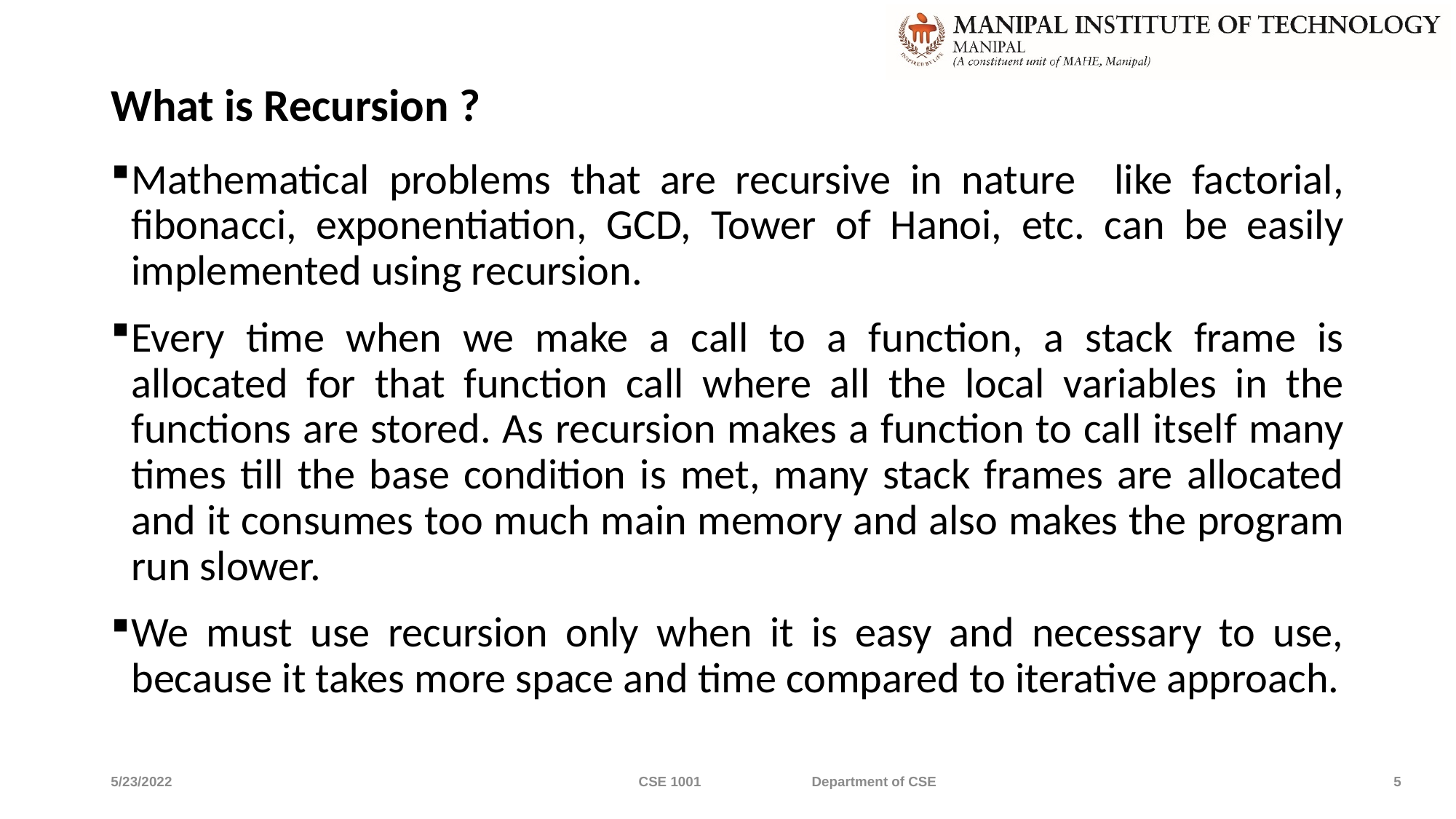

# What is Recursion ?
Mathematical problems that are recursive in nature  like factorial, fibonacci, exponentiation, GCD, Tower of Hanoi, etc. can be easily implemented using recursion.
Every time when we make a call to a function, a stack frame is allocated for that function call where all the local variables in the functions are stored. As recursion makes a function to call itself many times till the base condition is met, many stack frames are allocated and it consumes too much main memory and also makes the program run slower.
We must use recursion only when it is easy and necessary to use, because it takes more space and time compared to iterative approach.

5/23/2022
CSE 1001                             Department of CSE
5